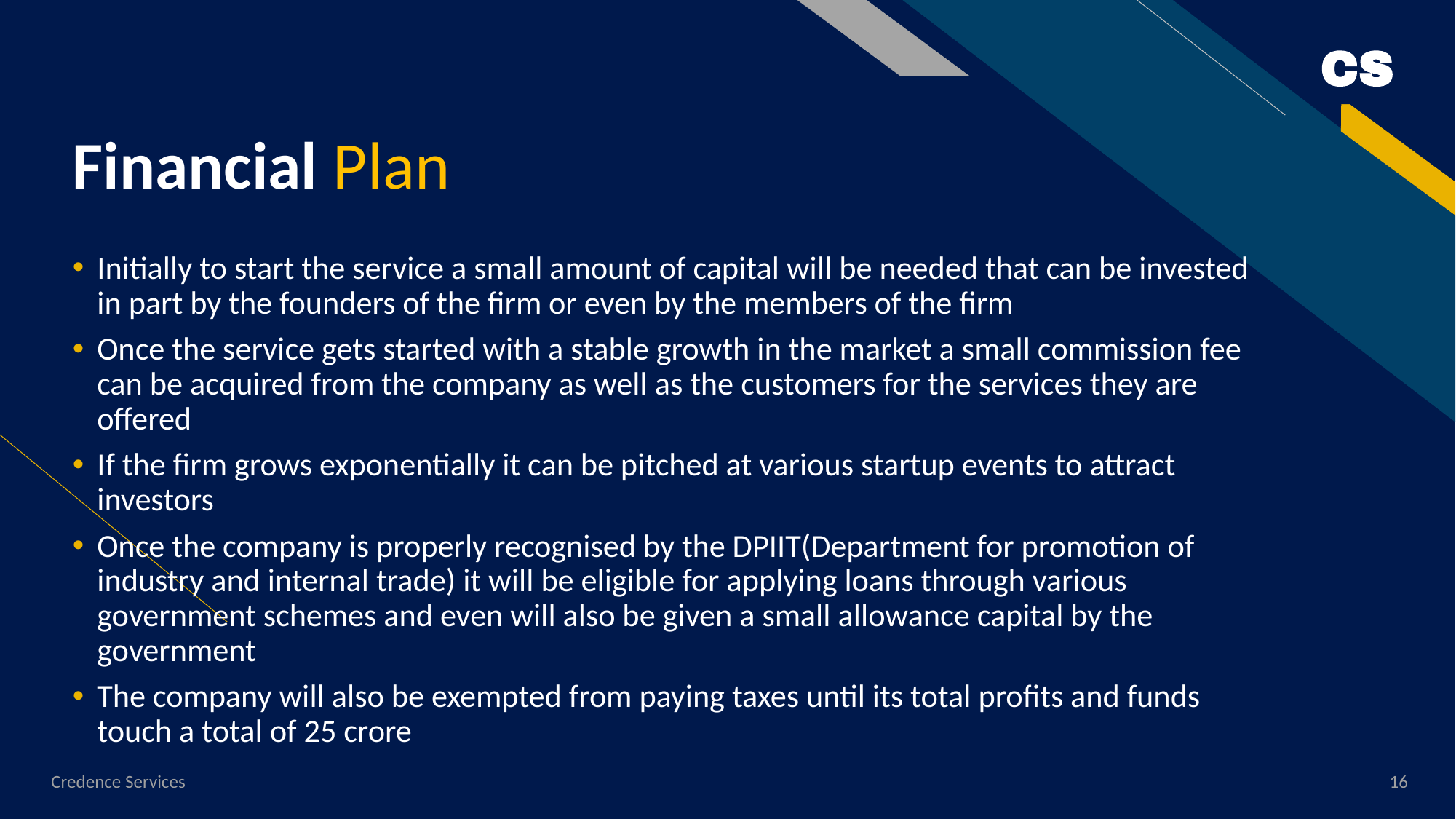

CS

# Financial Plan
Initially to start the service a small amount of capital will be needed that can be invested in part by the founders of the firm or even by the members of the firm
Once the service gets started with a stable growth in the market a small commission fee can be acquired from the company as well as the customers for the services they are offered
If the firm grows exponentially it can be pitched at various startup events to attract investors
Once the company is properly recognised by the DPIIT(Department for promotion of industry and internal trade) it will be eligible for applying loans through various government schemes and even will also be given a small allowance capital by the government
The company will also be exempted from paying taxes until its total profits and funds touch a total of 25 crore

Credence Services
16